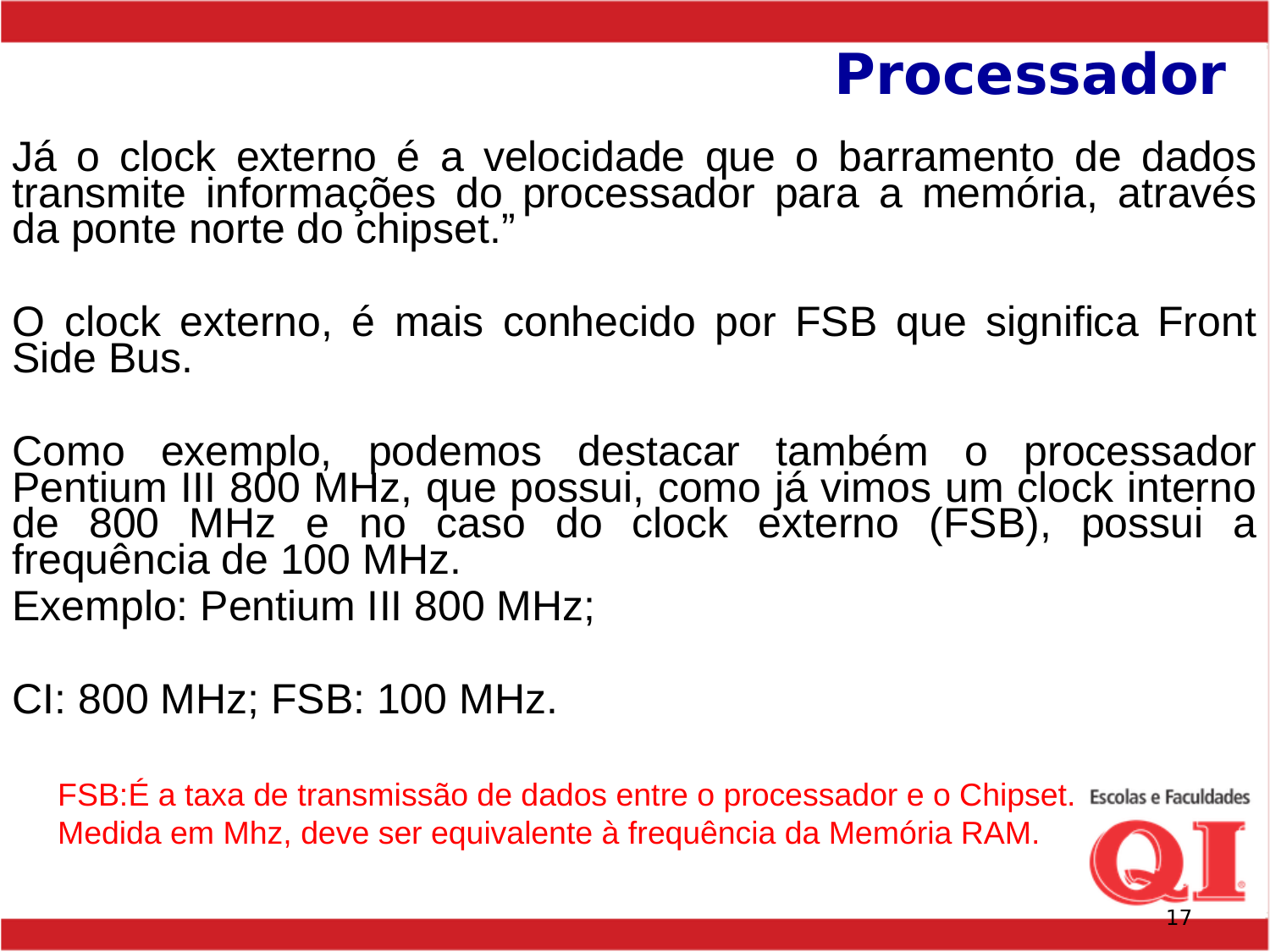

# Processador
Já o clock externo é a velocidade que o barramento de dados transmite informações do processador para a memória, através da ponte norte do chipset.”

O clock externo, é mais conhecido por FSB que significa Front Side Bus.

Como exemplo, podemos destacar também o processador Pentium III 800 MHz, que possui, como já vimos um clock interno de 800 MHz e no caso do clock externo (FSB), possui a frequência de 100 MHz.
Exemplo: Pentium III 800 MHz;

CI: 800 MHz; FSB: 100 MHz.
FSB:É a taxa de transmissão de dados entre o processador e o Chipset. Medida em Mhz, deve ser equivalente à frequência da Memória RAM.
17